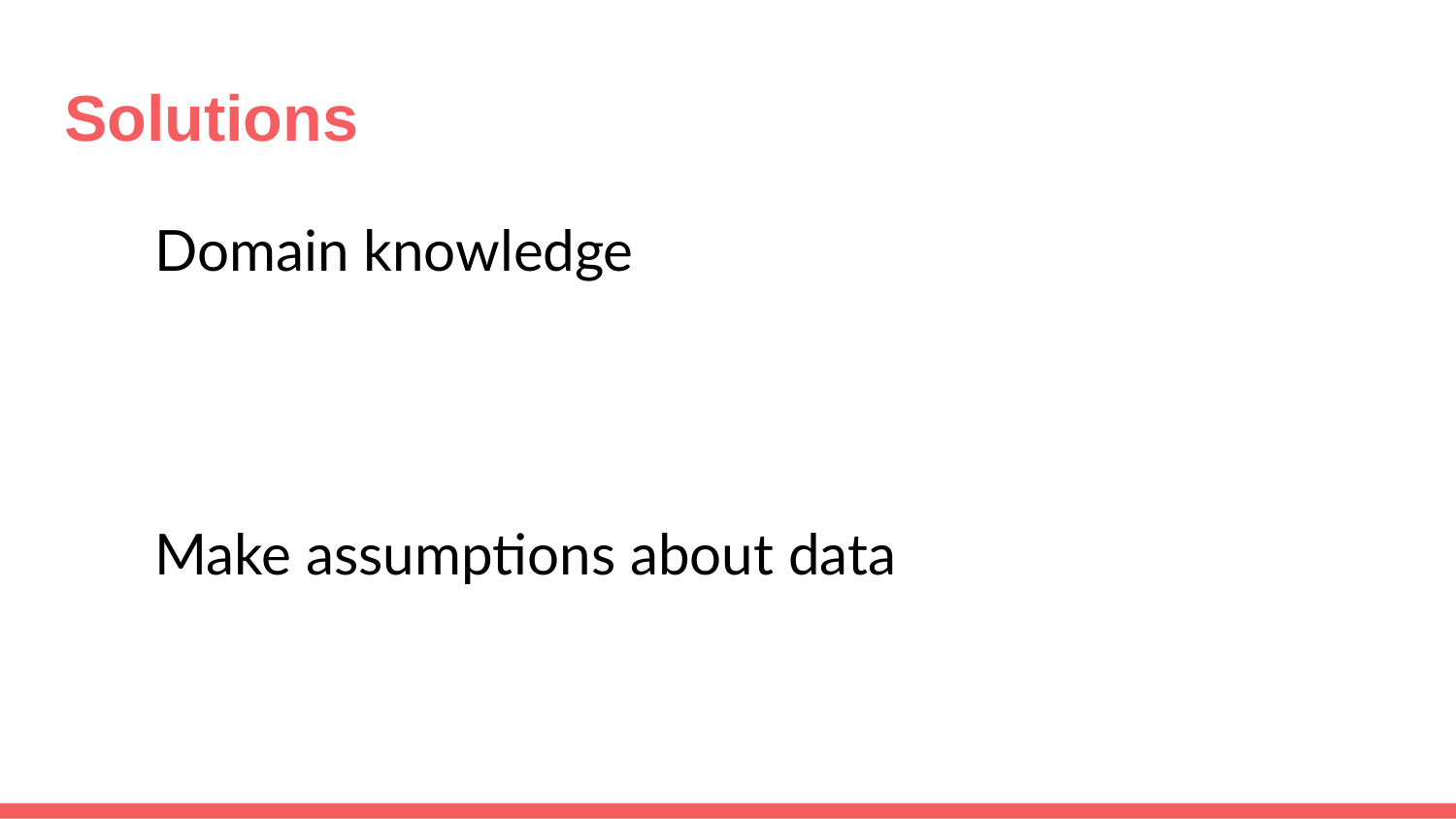

# Solutions
Domain knowledge
Make assumptions about data